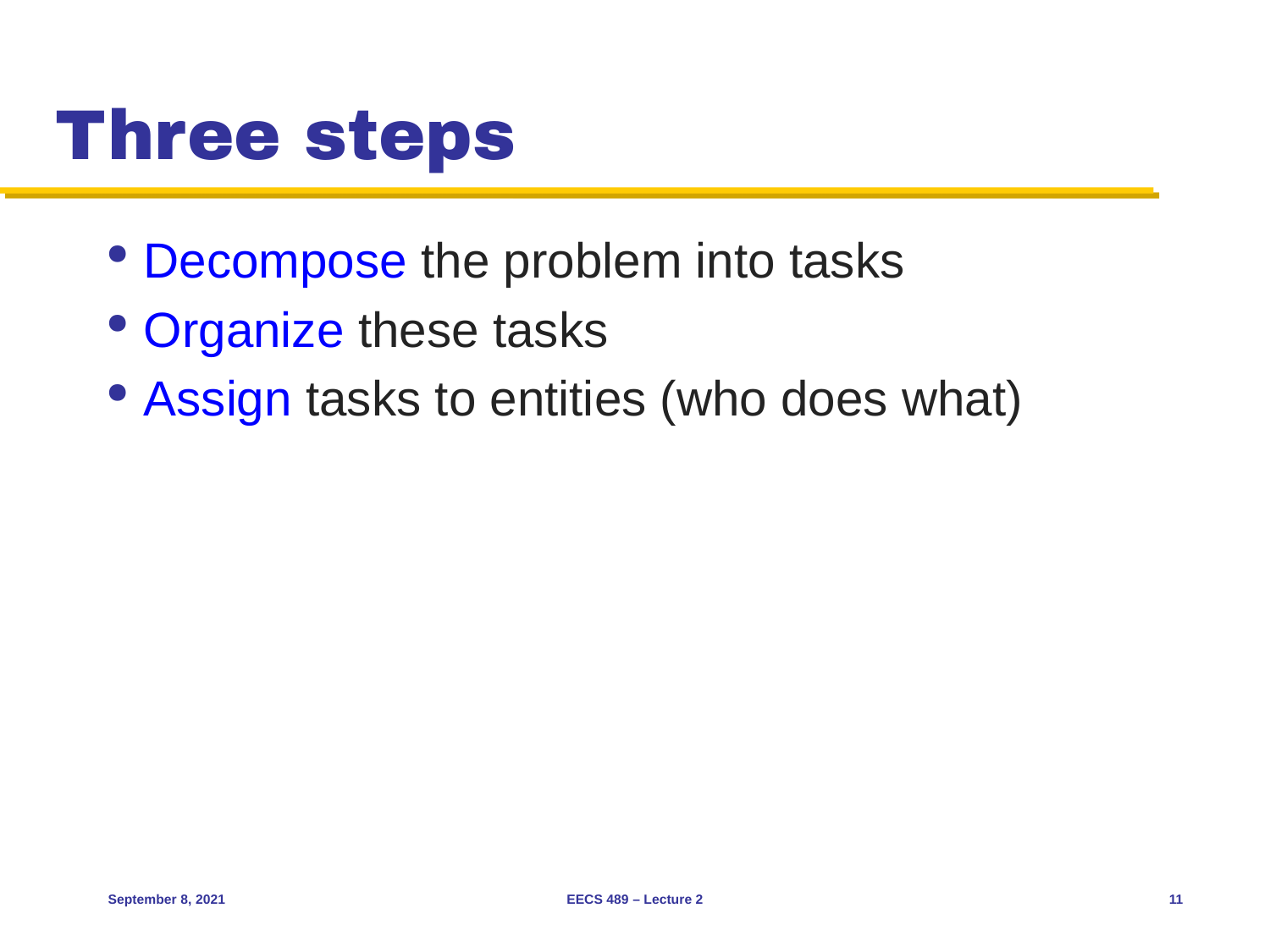

# Three steps
Decompose the problem into tasks
Organize these tasks
Assign tasks to entities (who does what)
September 8, 2021
EECS 489 – Lecture 2
11